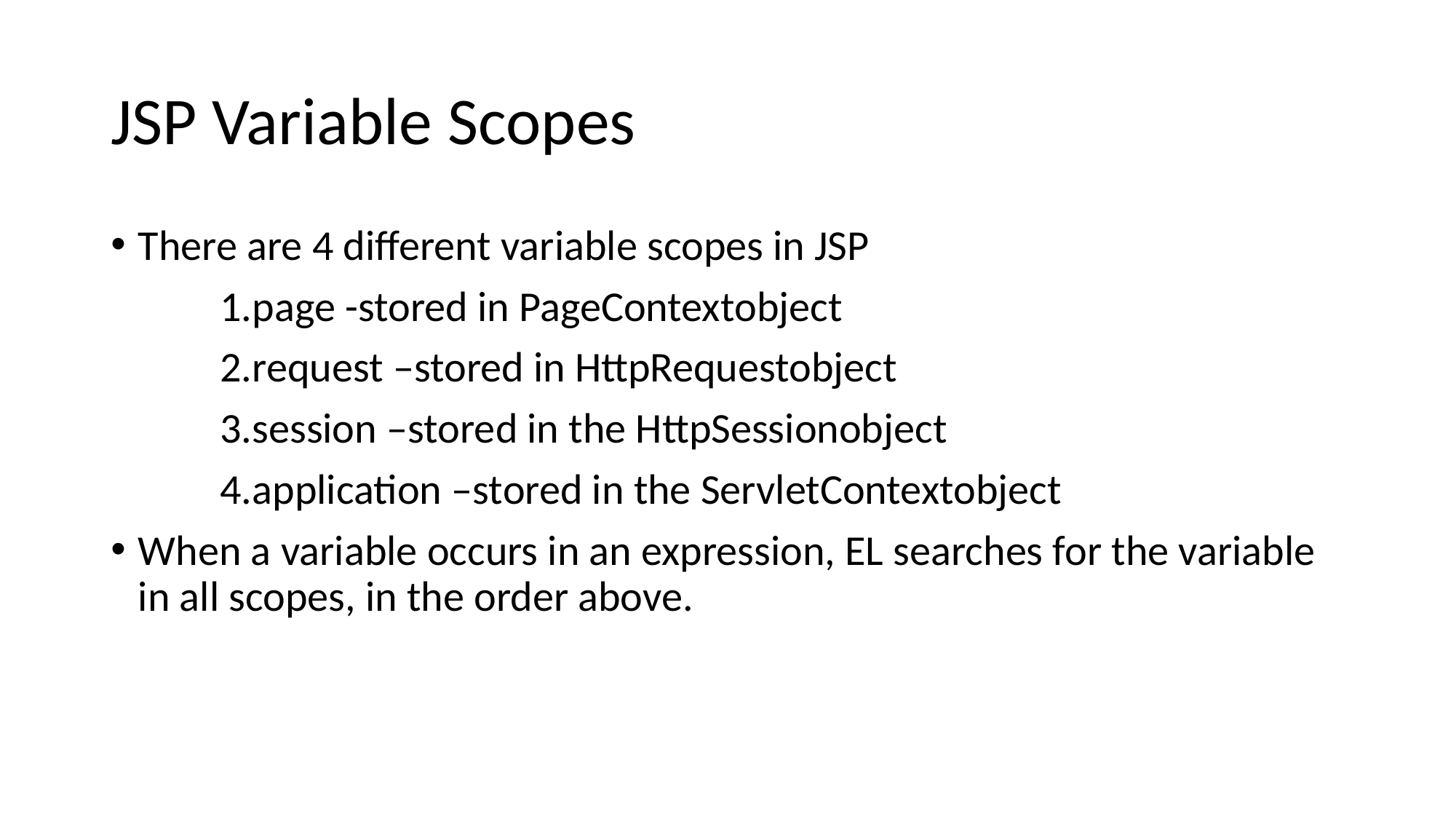

# JSP Variable Scopes
There are 4 different variable scopes in JSP
	1.page -stored in PageContextobject
	2.request –stored in HttpRequestobject
	3.session –stored in the HttpSessionobject
	4.application –stored in the ServletContextobject
When a variable occurs in an expression, EL searches for the variable in all scopes, in the order above.